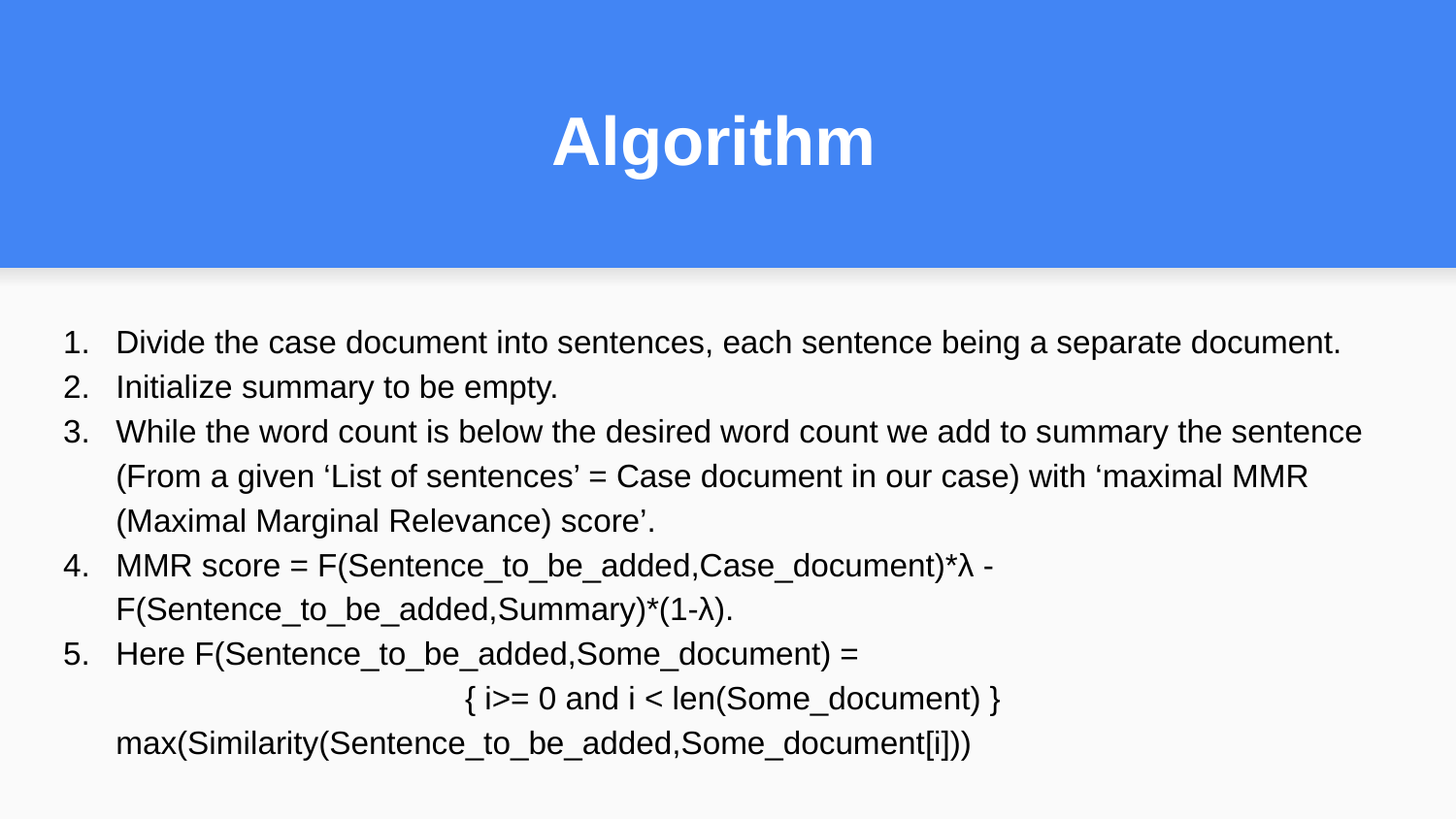

# Algorithm
Divide the case document into sentences, each sentence being a separate document.
Initialize summary to be empty.
While the word count is below the desired word count we add to summary the sentence (From a given ‘List of sentences’ = Case document in our case) with ‘maximal MMR (Maximal Marginal Relevance) score’.
MMR score = F(Sentence_to_be_added,Case_document)*λ - F(Sentence_to_be_added,Summary)*(1-λ).
Here F(Sentence_to_be_added,Some_document) =                                                                                                   { i>= 0 and i < len(Some_document) } max(Similarity(Sentence_to_be_added,Some_document[i]))